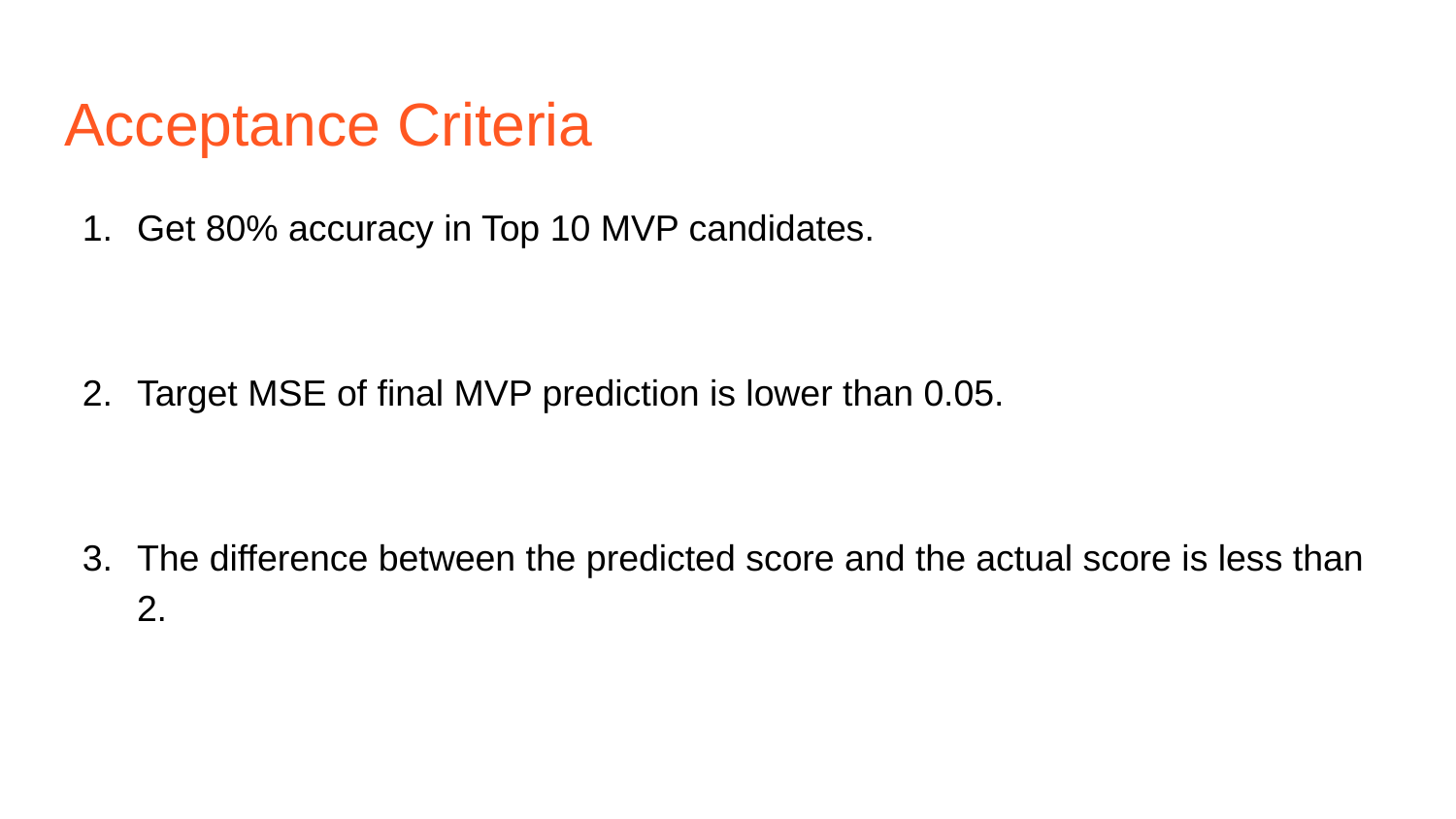

# Acceptance Criteria
Get 80% accuracy in Top 10 MVP candidates.

Target MSE of final MVP prediction is lower than 0.05.

The difference between the predicted score and the actual score is less than 2.